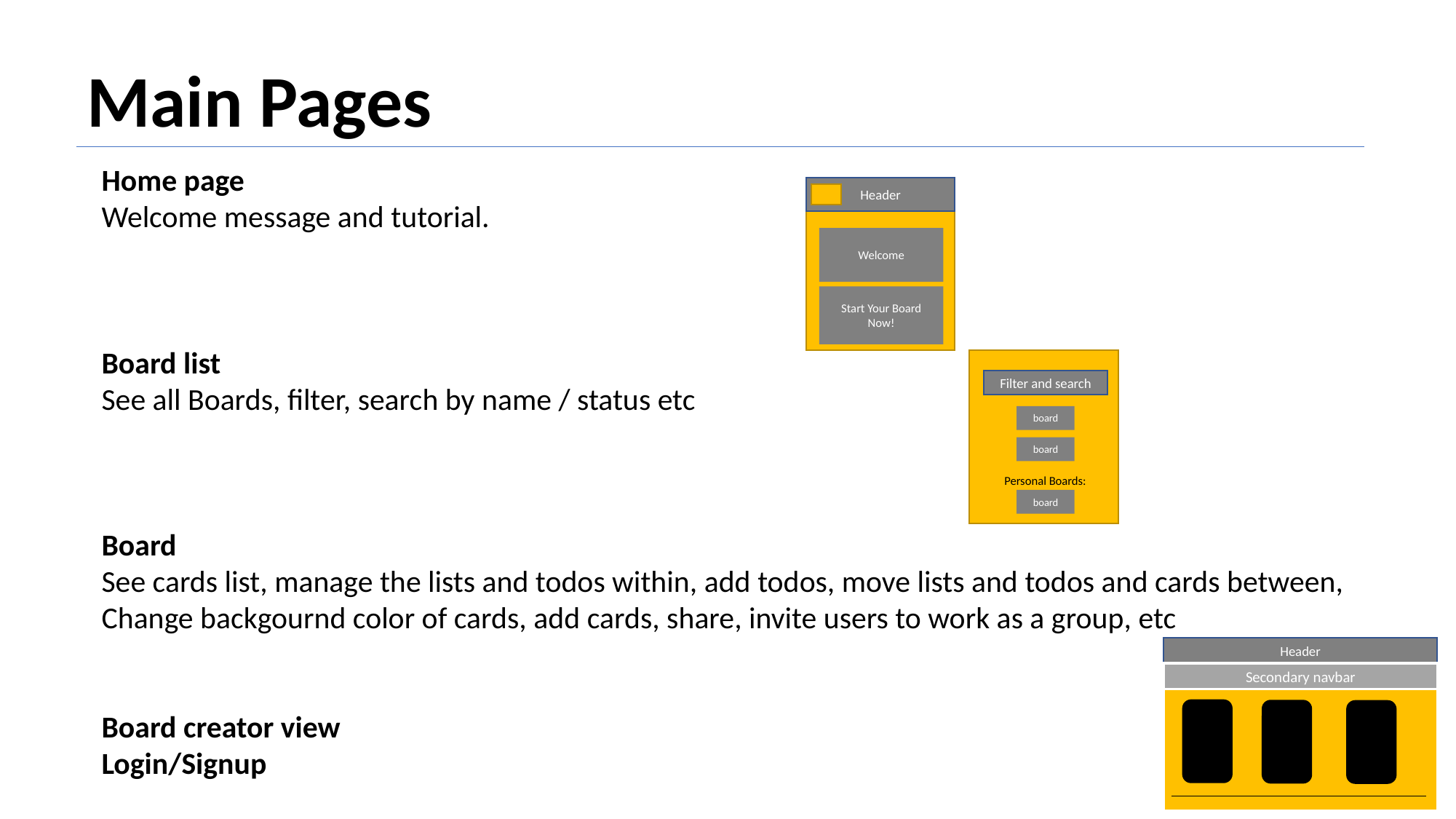

Main Pages
Home page
Welcome message and tutorial.

Board list
See all Boards, filter, search by name / status etc

Board
See cards list, manage the lists and todos within, add todos, move lists and todos and cards between,
Change backgournd color of cards, add cards, share, invite users to work as a group, etc

Board creator view
Login/Signup

Header

Welcome
Start Your Board Now!

Filter and search
board
board
Personal Boards:
board

Header
Secondary navbar